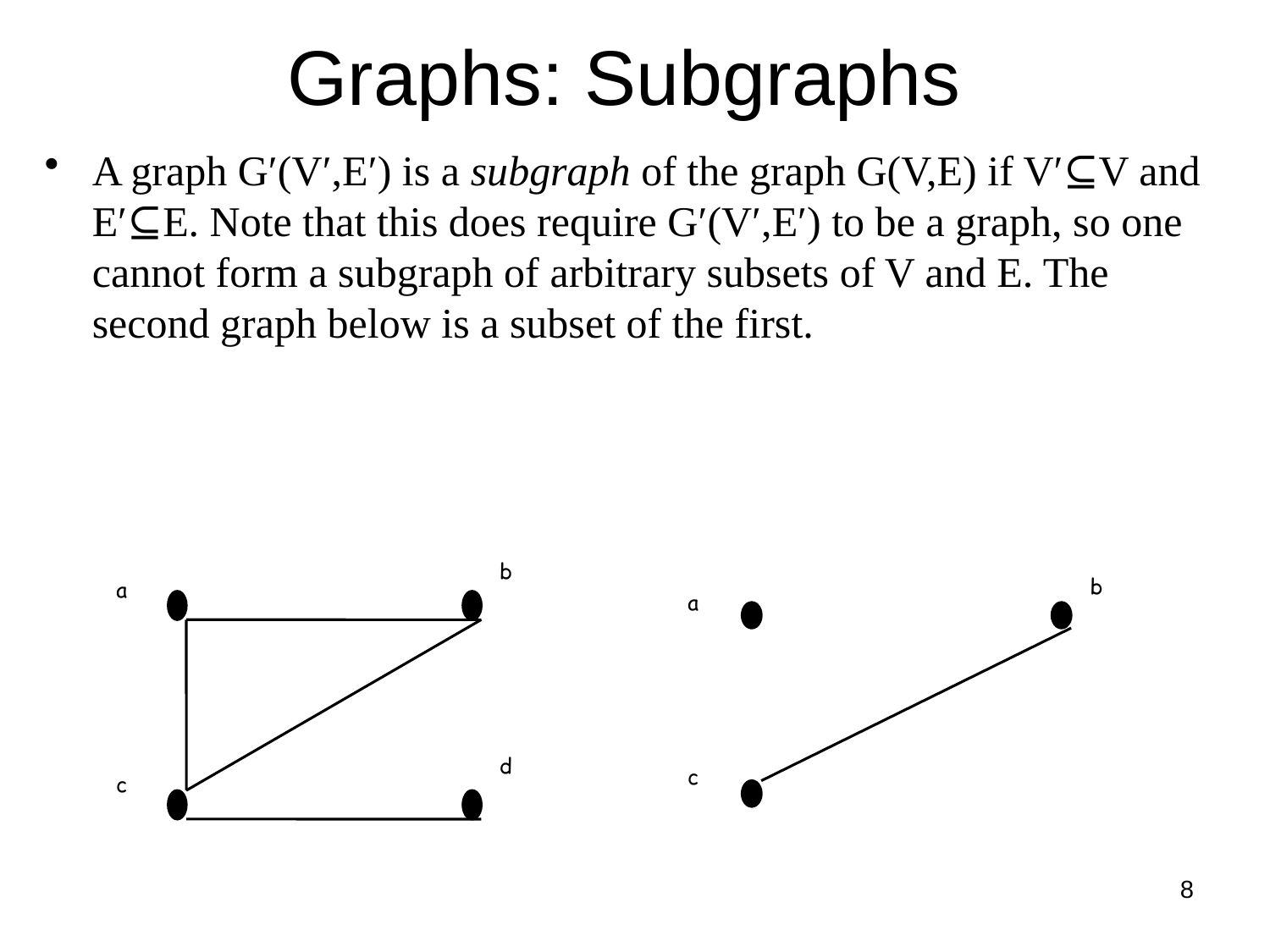

# Graphs: Subgraphs
A graph G′(V′,E′) is a subgraph of the graph G(V,E) if V′⊆V and E′⊆E. Note that this does require G′(V′,E′) to be a graph, so one cannot form a subgraph of arbitrary subsets of V and E. The second graph below is a subset of the first.
b
a

d
c

b
a

c

8